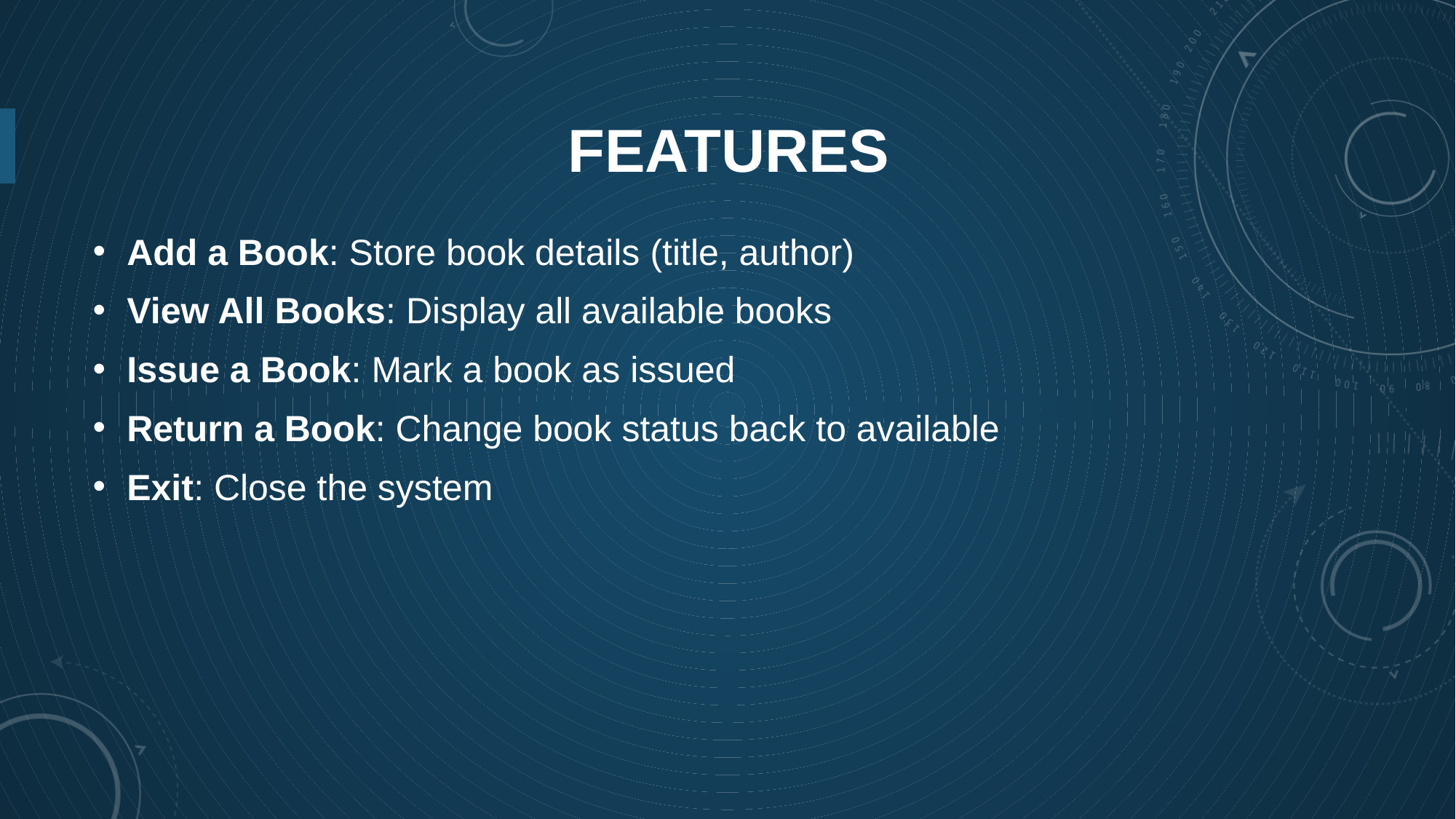

# fEATURES
Add a Book: Store book details (title, author)
View All Books: Display all available books
Issue a Book: Mark a book as issued
Return a Book: Change book status back to available
Exit: Close the system